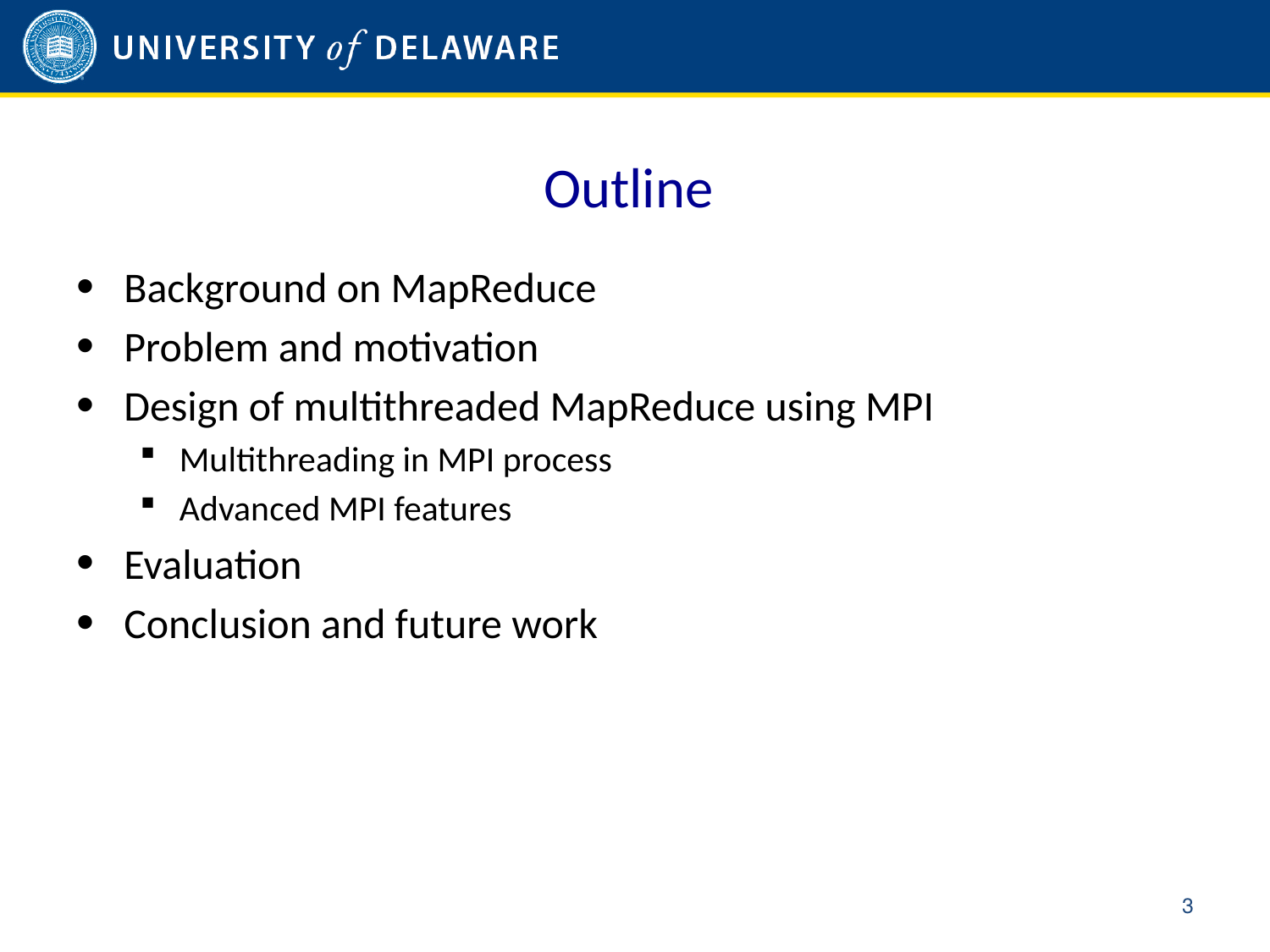

# Outline
Background on MapReduce
Problem and motivation
Design of multithreaded MapReduce using MPI
Multithreading in MPI process
Advanced MPI features
Evaluation
Conclusion and future work

3